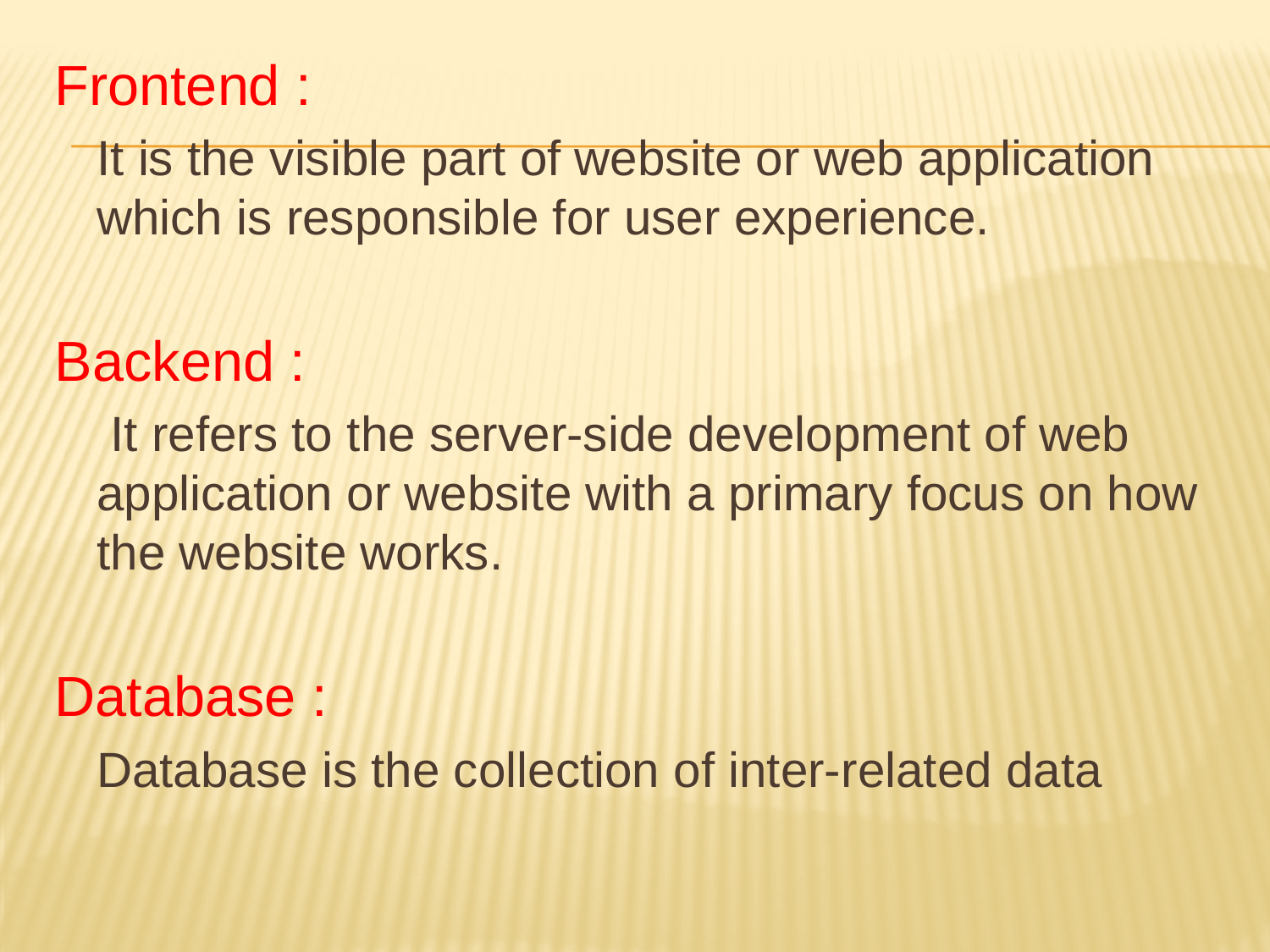

Frontend :
It is the visible part of website or web application which is responsible for user experience.

Backend :
 It refers to the server-side development of web application or website with a primary focus on how the website works.

Database :
Database is the collection of inter-related data